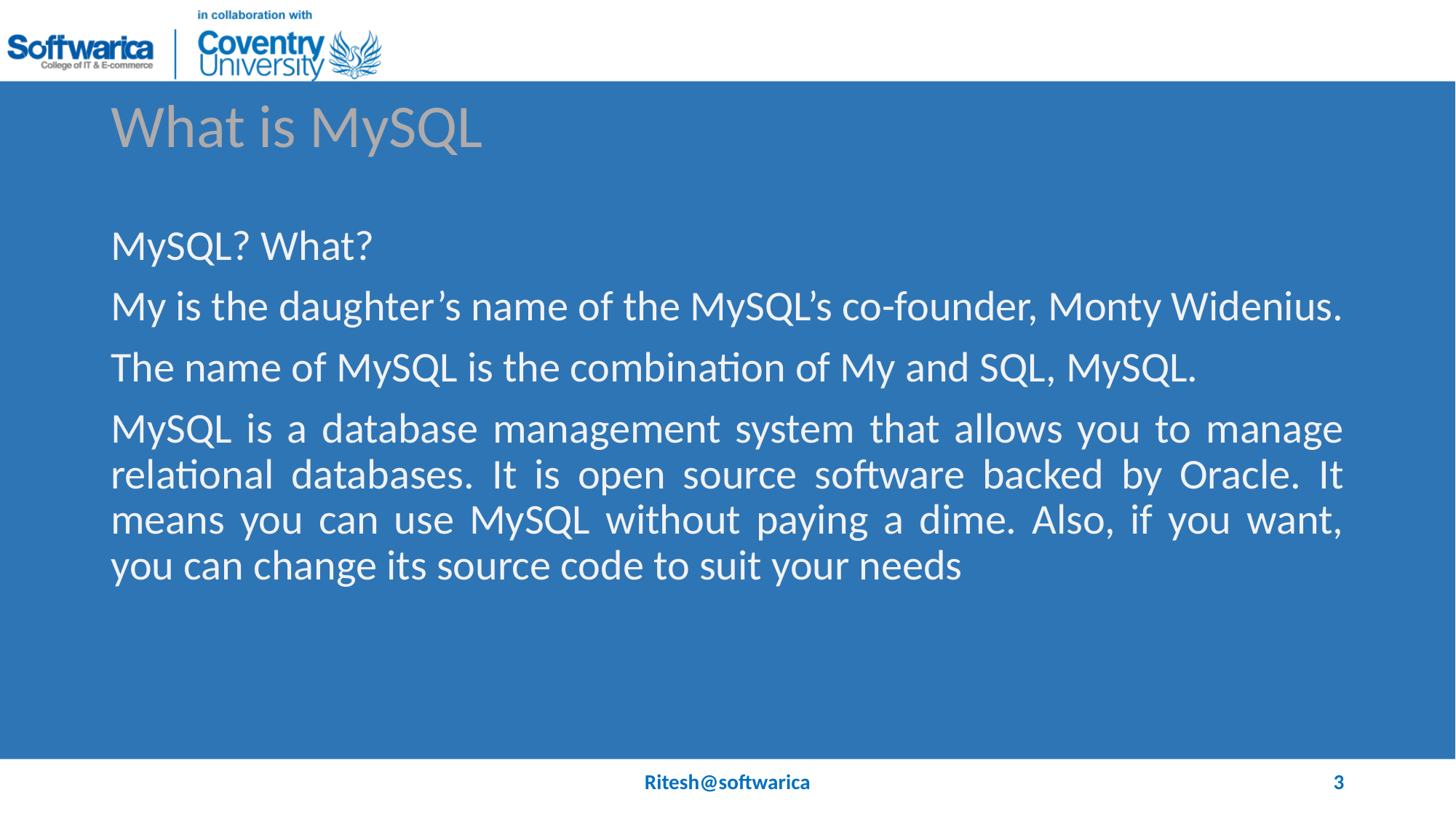

# What is MySQL
MySQL? What?
My is the daughter’s name of the MySQL’s co-founder, Monty Widenius.
The name of MySQL is the combination of My and SQL, MySQL.
MySQL is a database management system that allows you to manage relational databases. It is open source software backed by Oracle. It means you can use MySQL without paying a dime. Also, if you want, you can change its source code to suit your needs
Ritesh@softwarica
3